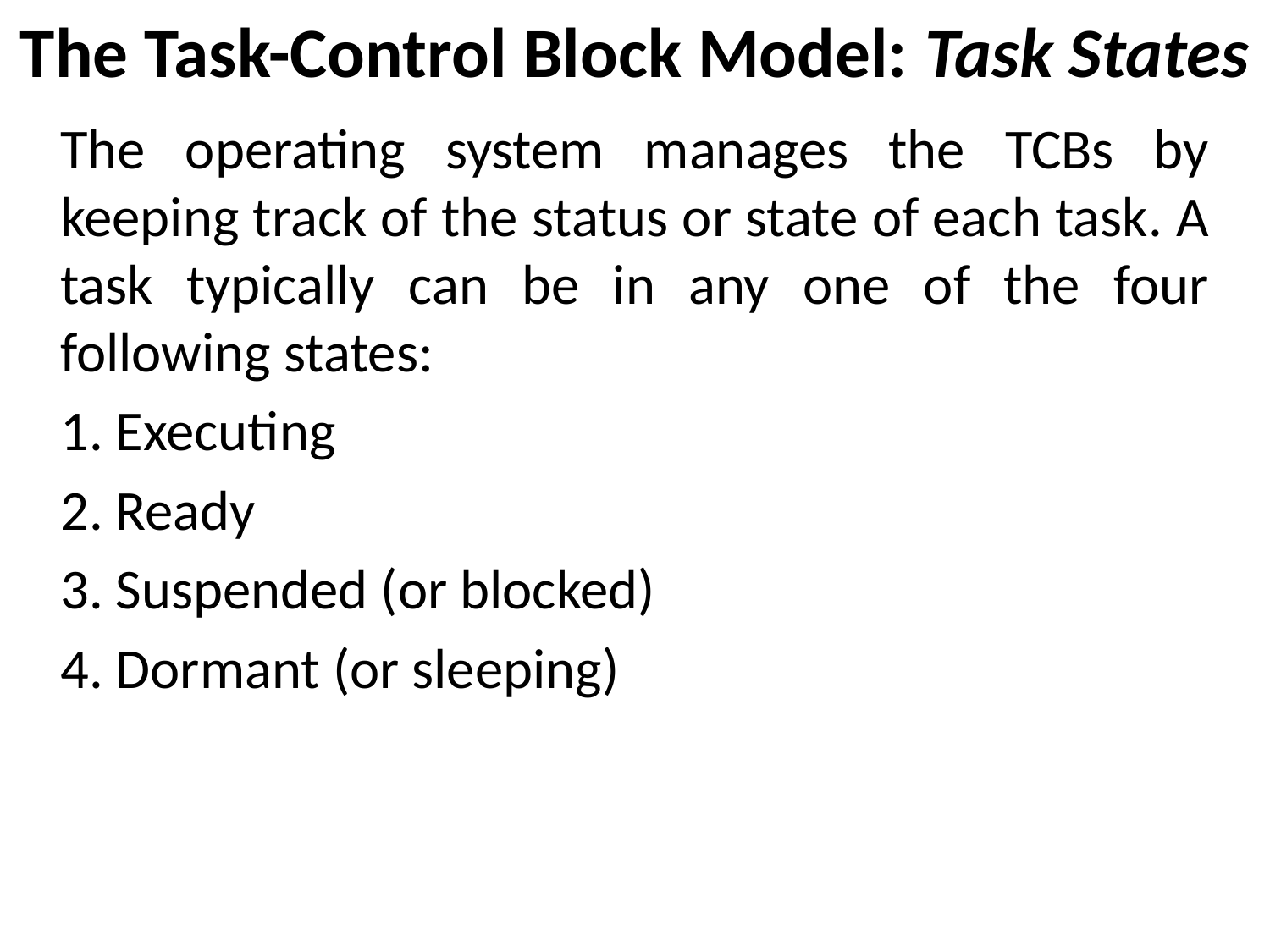

# The Task-Control Block Model: Task States
The operating system manages the TCBs by keeping track of the status or state of each task. A task typically can be in any one of the four following states:
1. Executing
2. Ready
3. Suspended (or blocked)
4. Dormant (or sleeping)